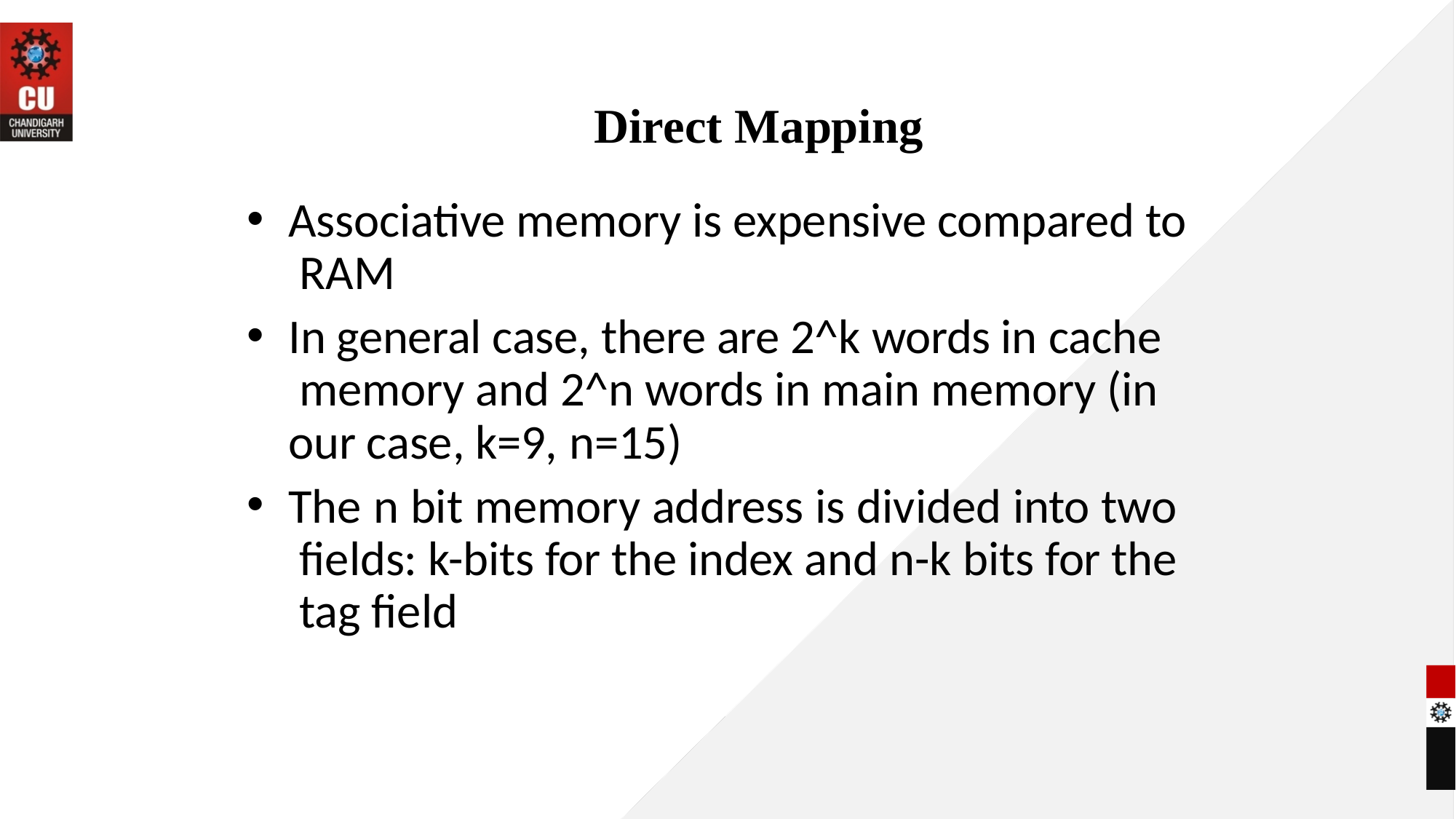

# Direct Mapping
Associative memory is expensive compared to  RAM
In general case, there are 2^k words in cache  memory and 2^n words in main memory (in  our case, k=9, n=15)
The n bit memory address is divided into two  fields: k-bits for the index and n-k bits for the  tag field